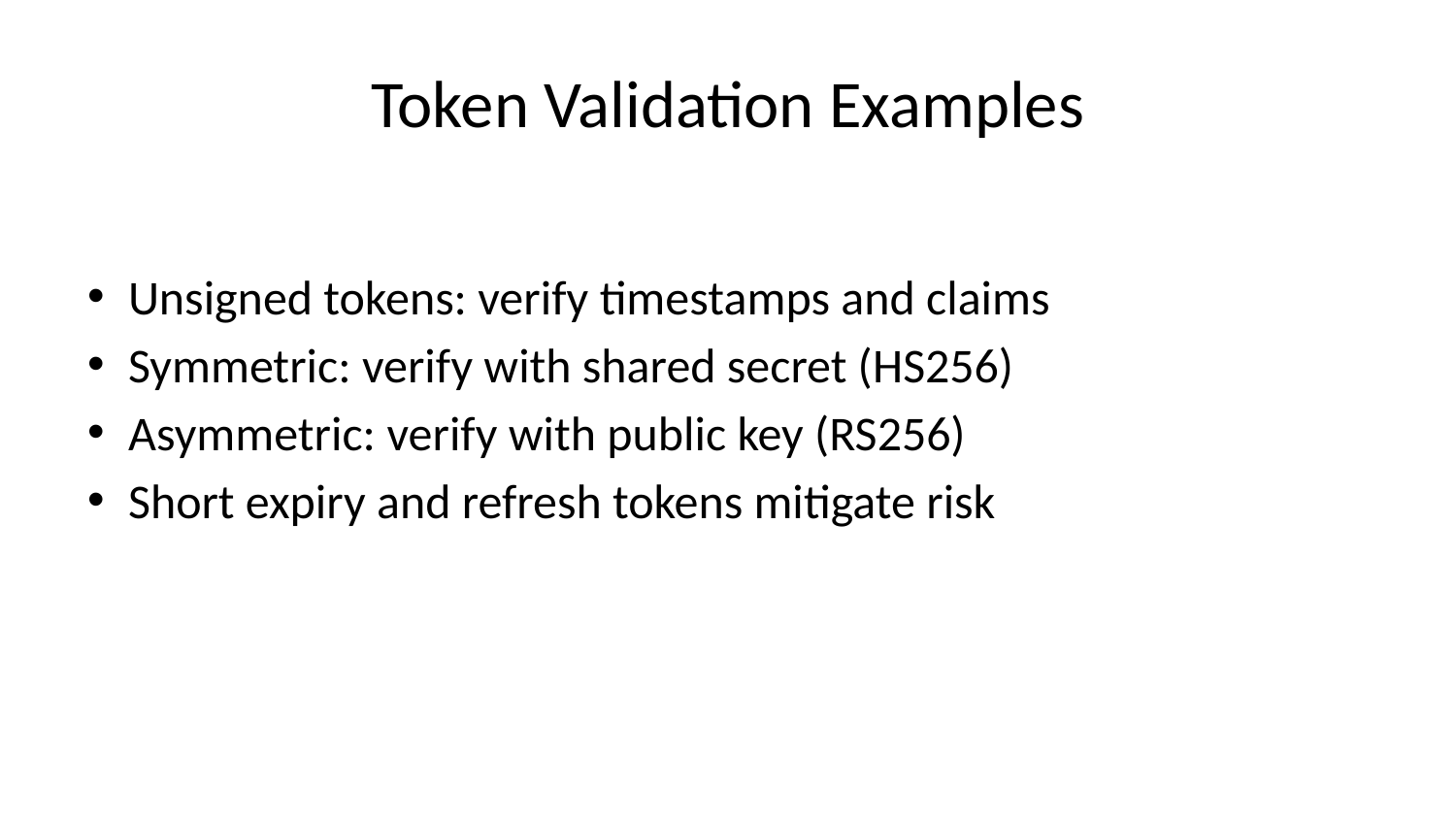

# Token Validation Examples

Unsigned tokens: verify timestamps and claims
Symmetric: verify with shared secret (HS256)
Asymmetric: verify with public key (RS256)
Short expiry and refresh tokens mitigate risk